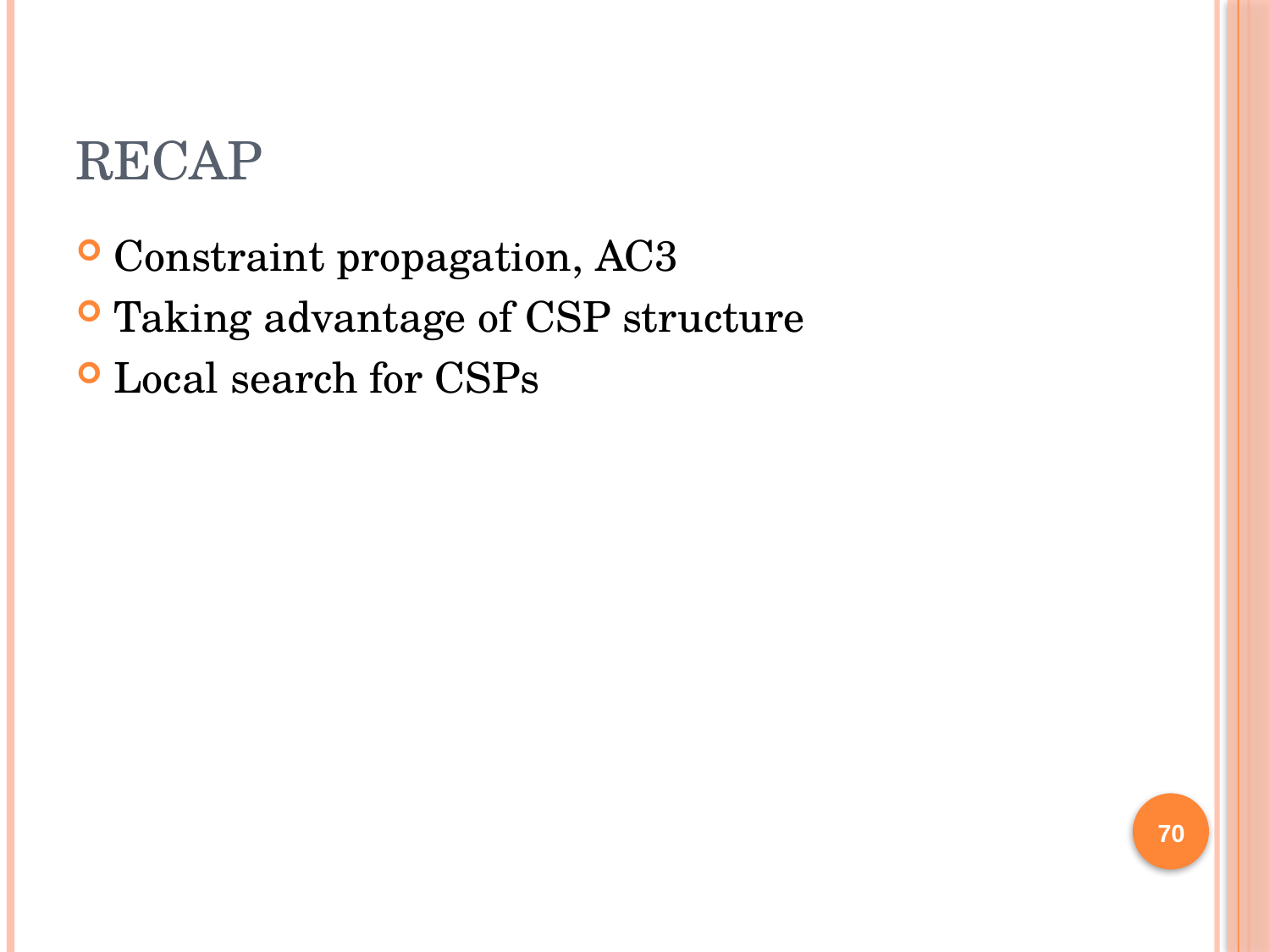

# Recap
Constraint propagation, AC3
Taking advantage of CSP structure
Local search for CSPs
70